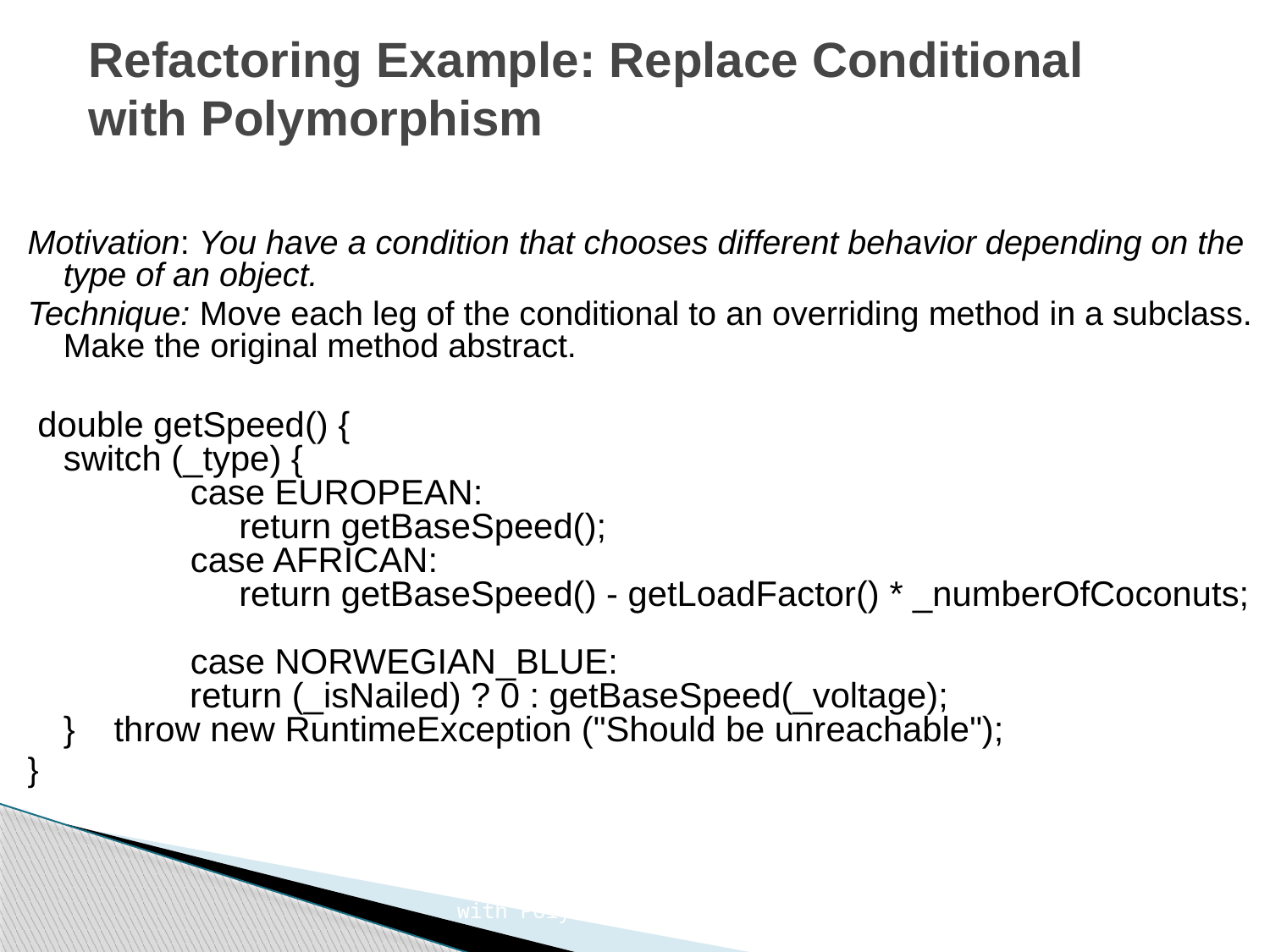

# Refactoring Example: Replace Conditional with Polymorphism
Motivation: You have a condition that chooses different behavior depending on the type of an object.
Technique: Move each leg of the conditional to an overriding method in a subclass. Make the original method abstract.

 double getSpeed() {
switch (_type) {
	case EUROPEAN:
   	     return getBaseSpeed();
	case AFRICAN:
	     return getBaseSpeed() - getLoadFactor() * _numberOfCoconuts;
	case NORWEGIAN_BLUE:
             return (_isNailed) ? 0 : getBaseSpeed(_voltage);
}    throw new RuntimeException ("Should be unreachable");
}
Coming up: Refactoring Example: Replace Conditional with Polymorphism